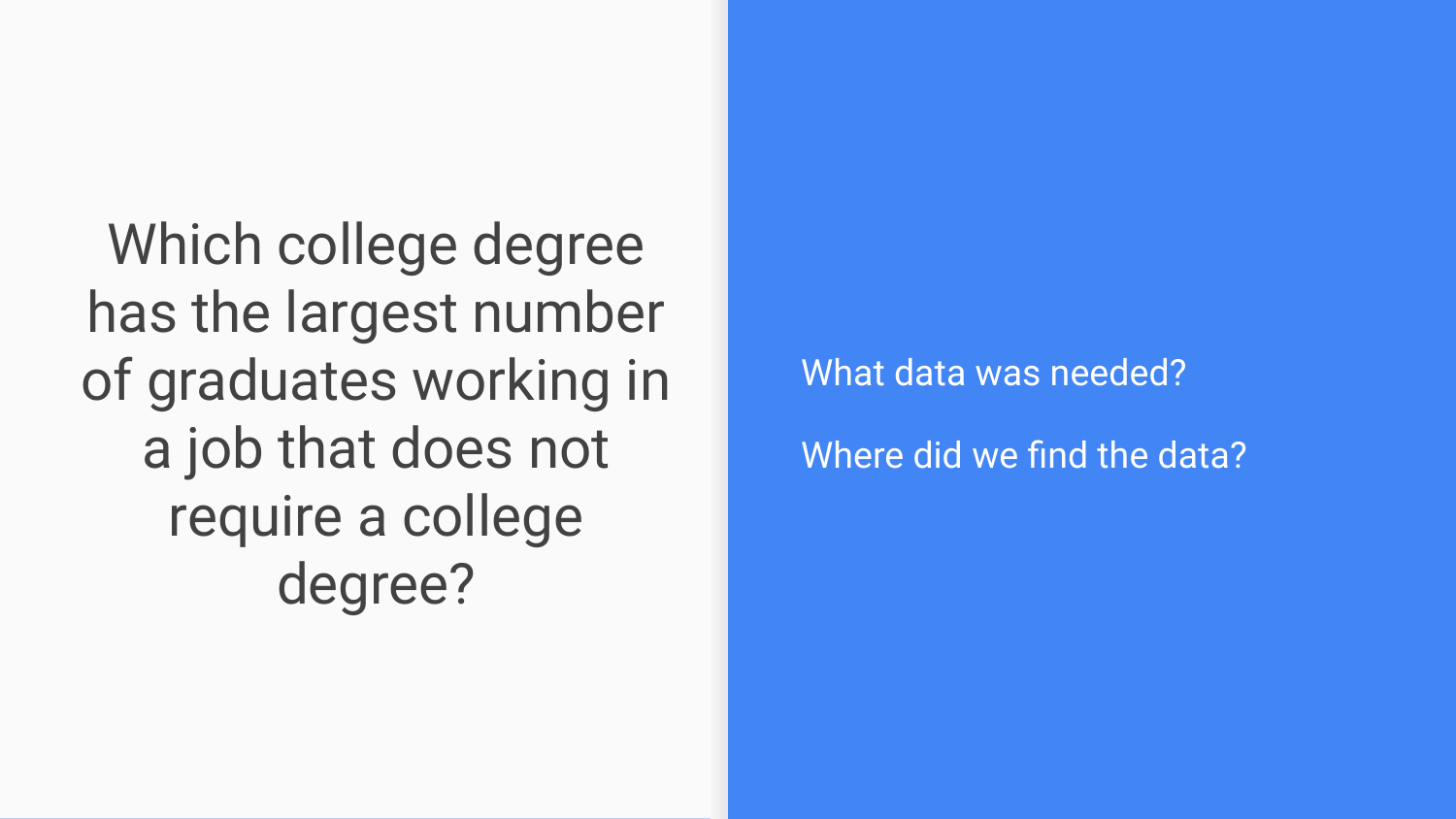

What data was needed?
Where did we find the data?
# Which college degree has the largest number of graduates working in a job that does not require a college degree?